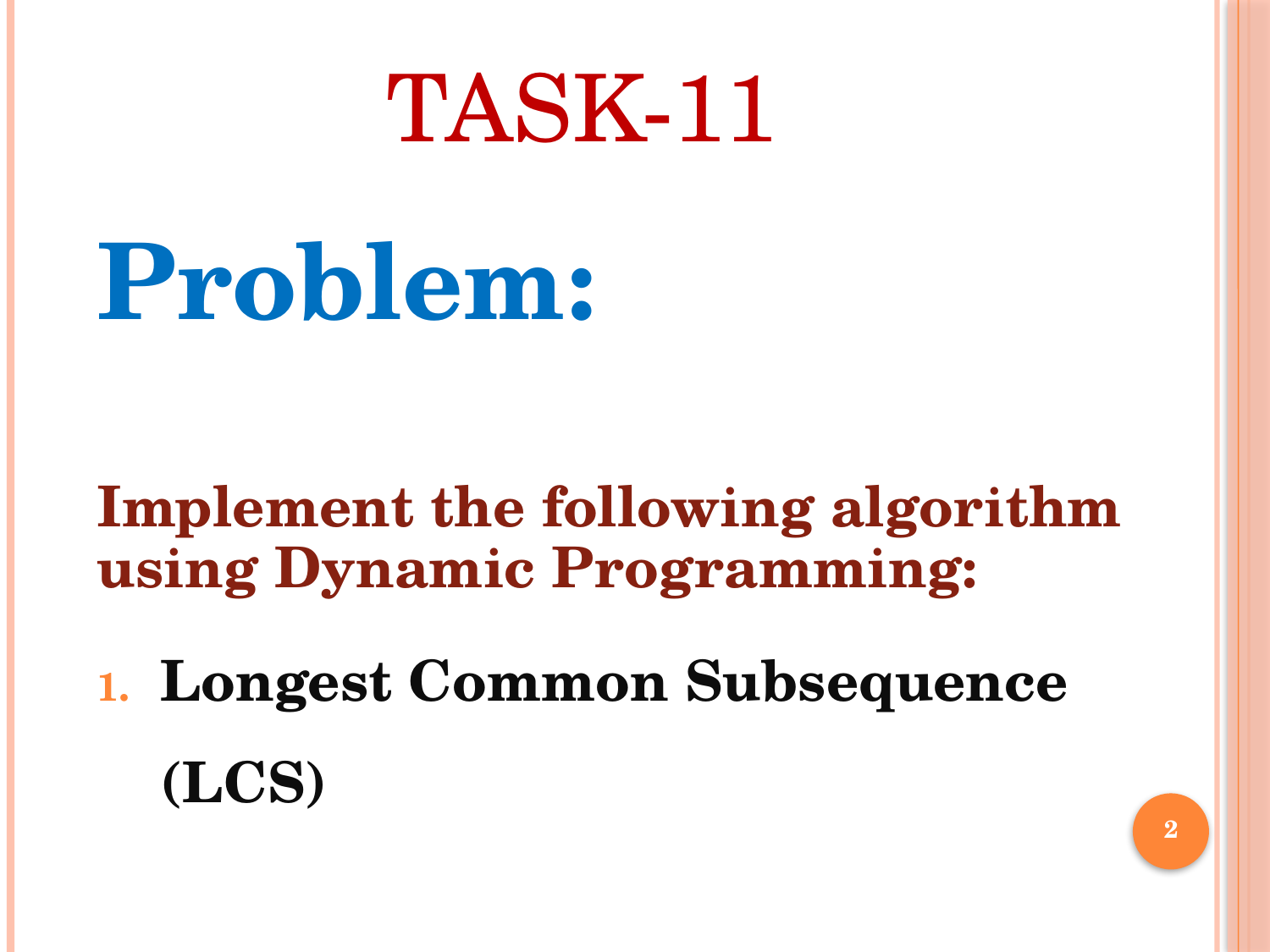

# Task-11
Problem:

Implement the following algorithm using Dynamic Programming:
Longest Common Subsequence (LCS)

2